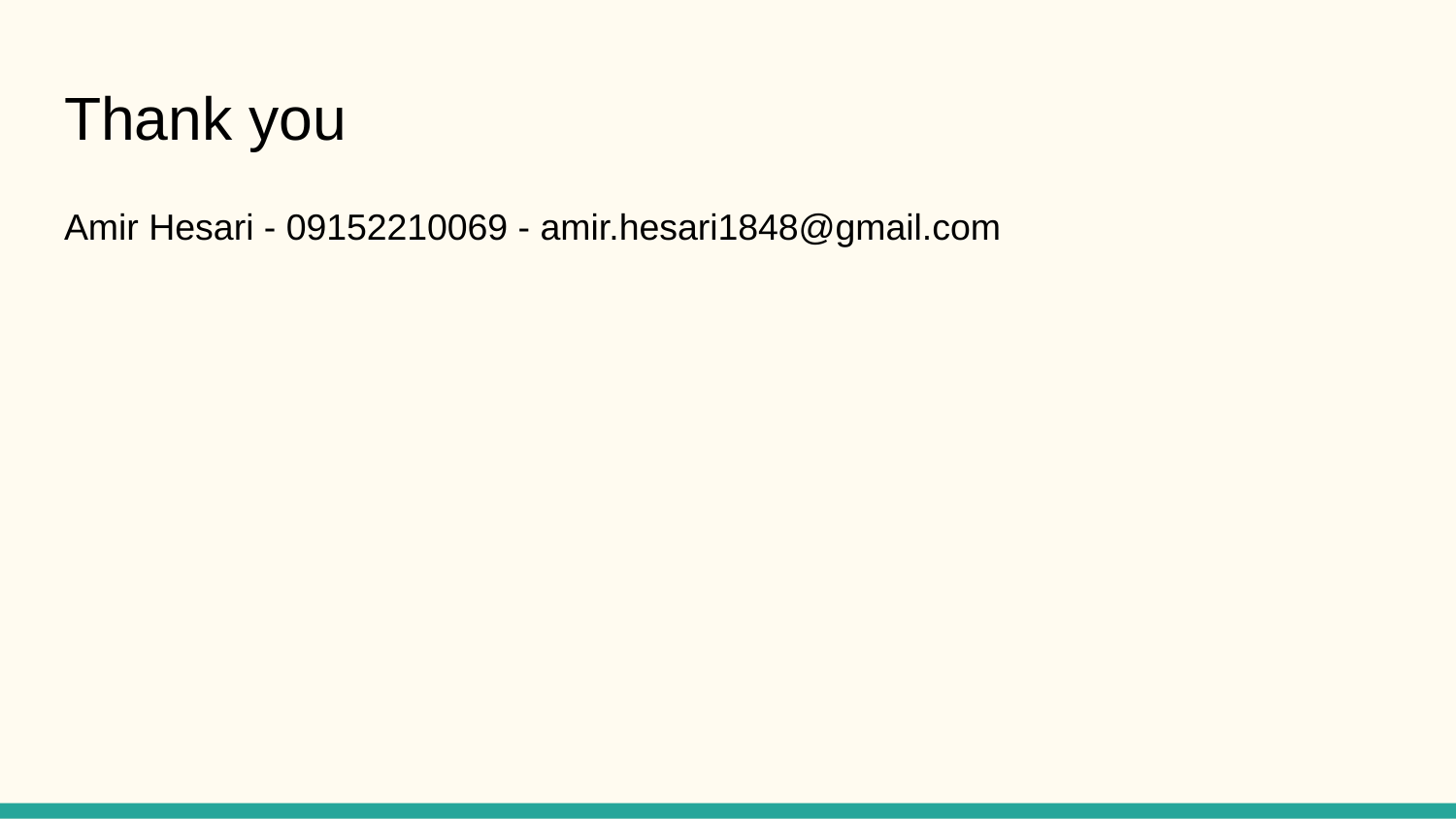

# Thank you
Amir Hesari - 09152210069 - amir.hesari1848@gmail.com